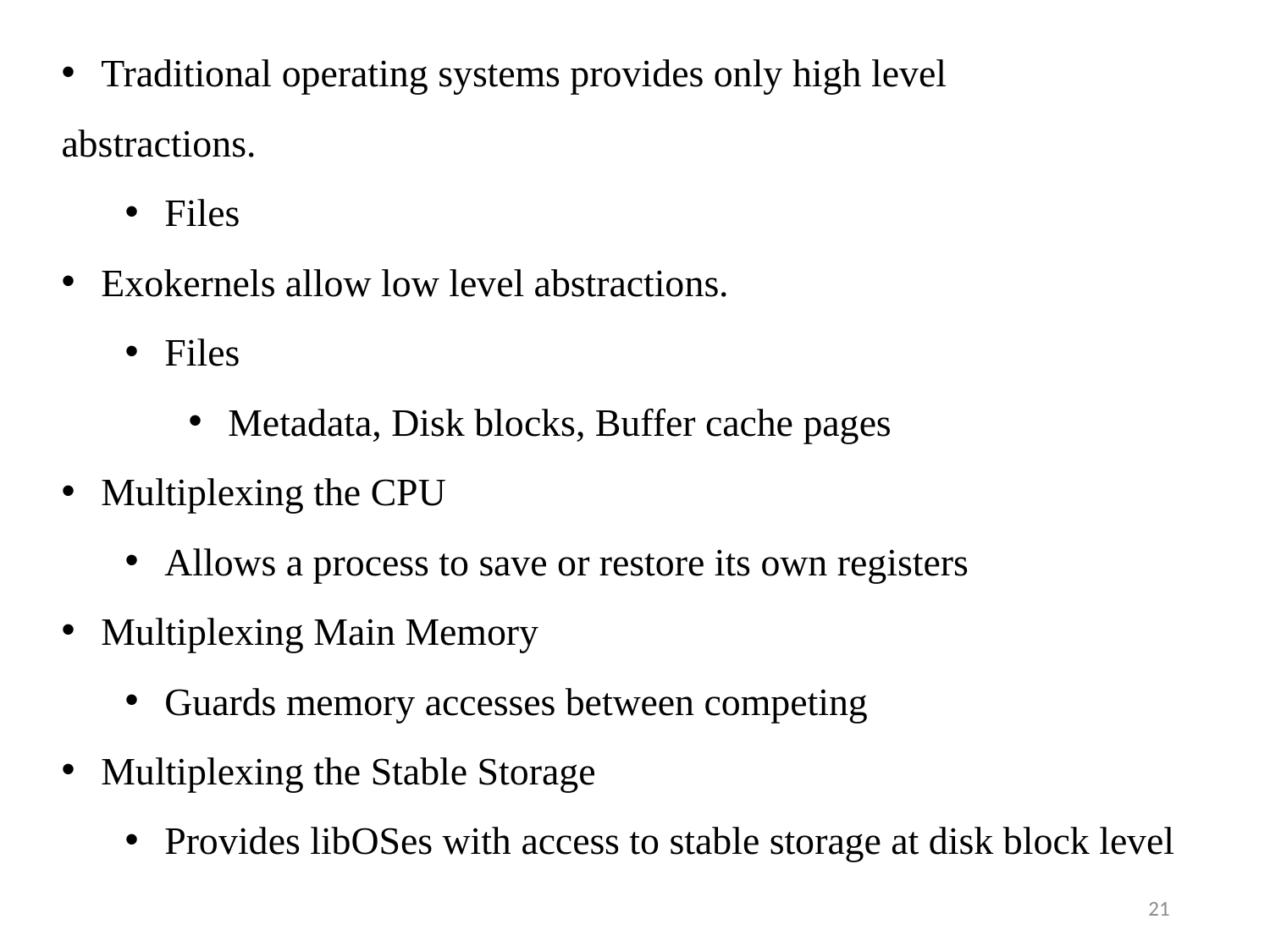

Traditional operating systems provides only high level
abstractions.
Files
Exokernels allow low level abstractions.
Files
Metadata, Disk blocks, Buffer cache pages
Multiplexing the CPU
Allows a process to save or restore its own registers
Multiplexing Main Memory
Guards memory accesses between competing
Multiplexing the Stable Storage
Provides libOSes with access to stable storage at disk block level
21